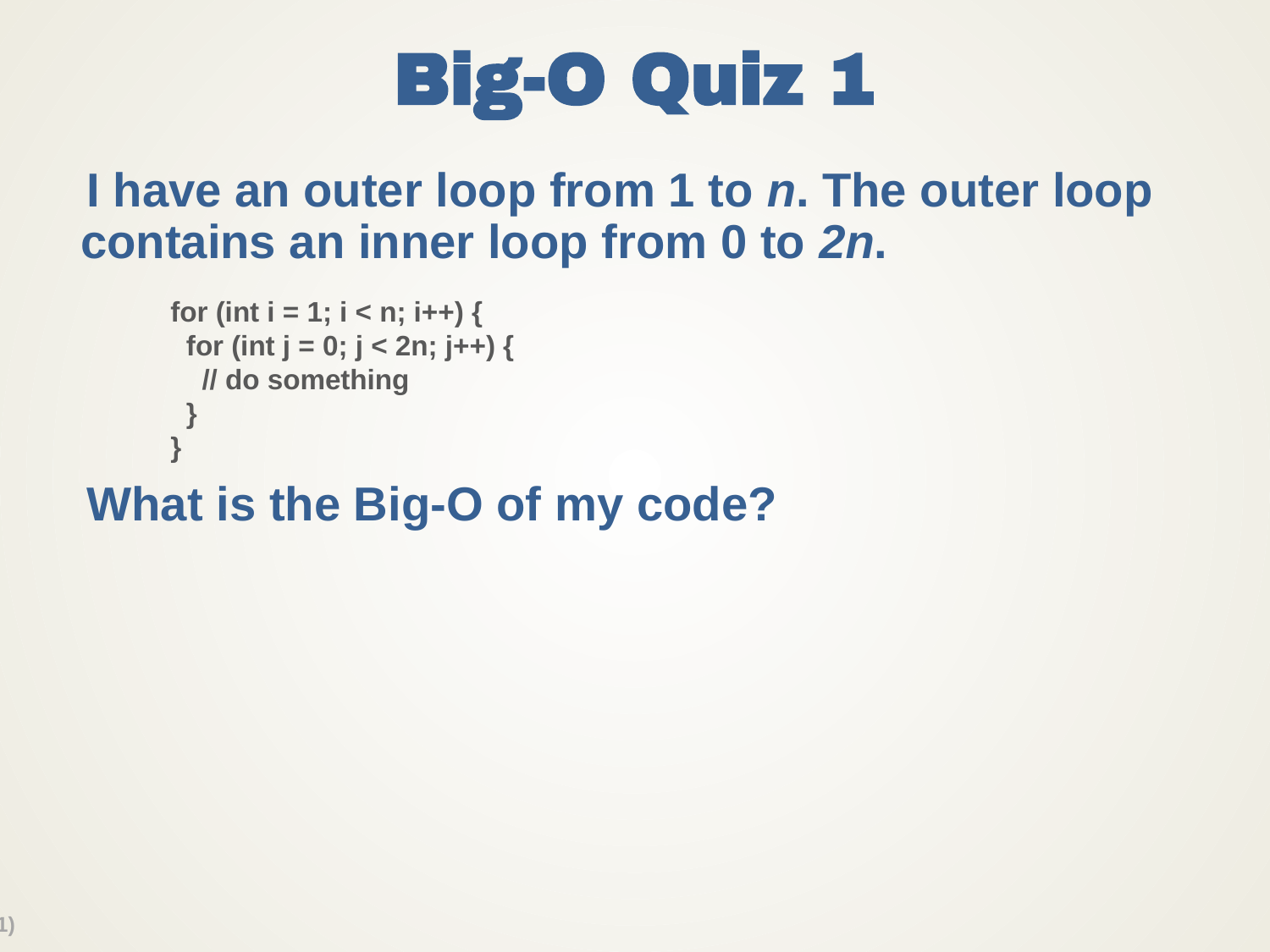

# Big-O Quiz 1
I have an outer loop from 1 to n. The outer loop contains an inner loop from 0 to 2n.

What is the Big-O of my code?
for (int i = 1; i < n; i++) {
  for (int j = 0; j < 2n; j++) {
    // do something
  }
}